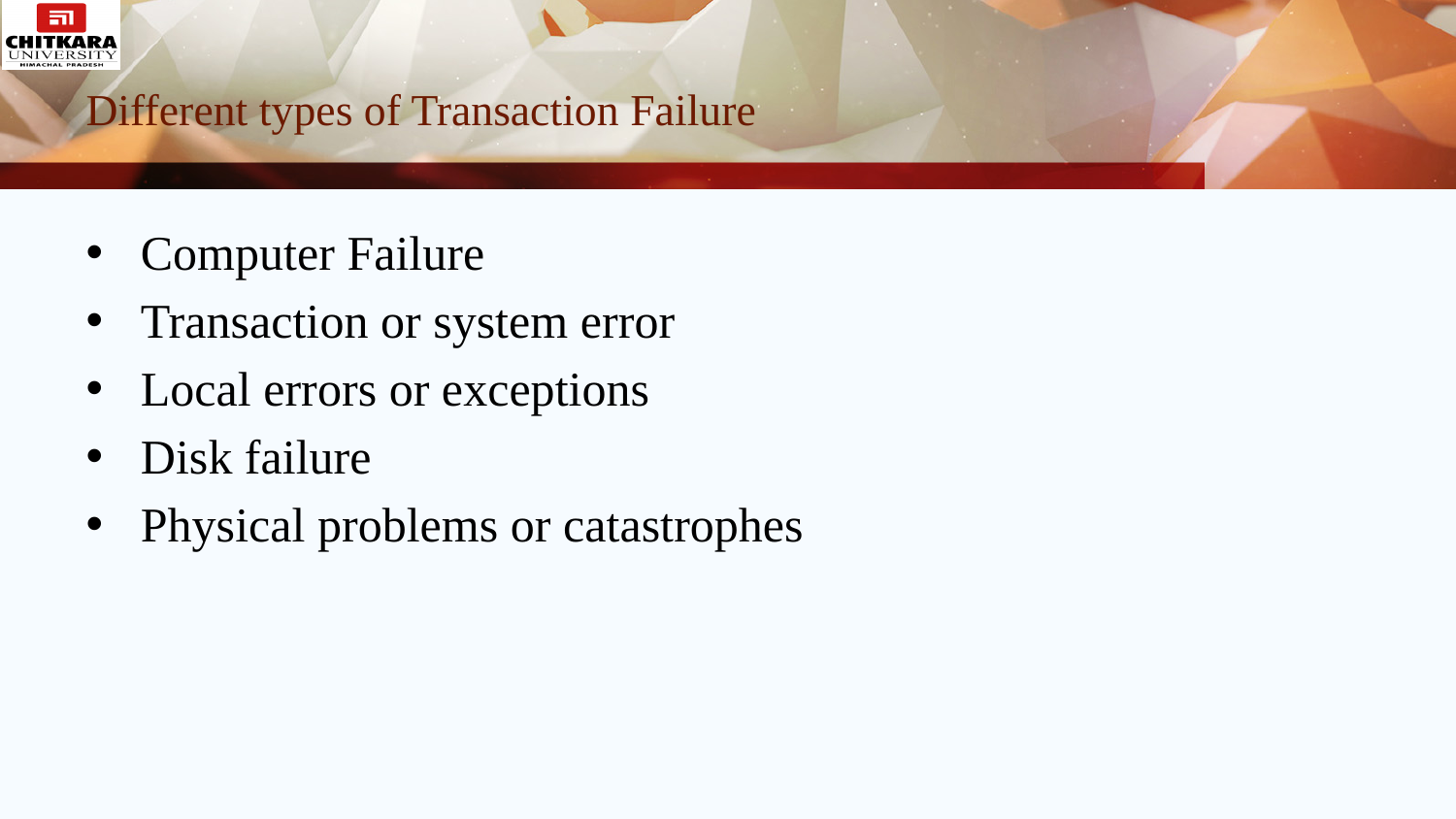

# Different types of Transaction Failure
Computer Failure
Transaction or system error
Local errors or exceptions
Disk failure
Physical problems or catastrophes